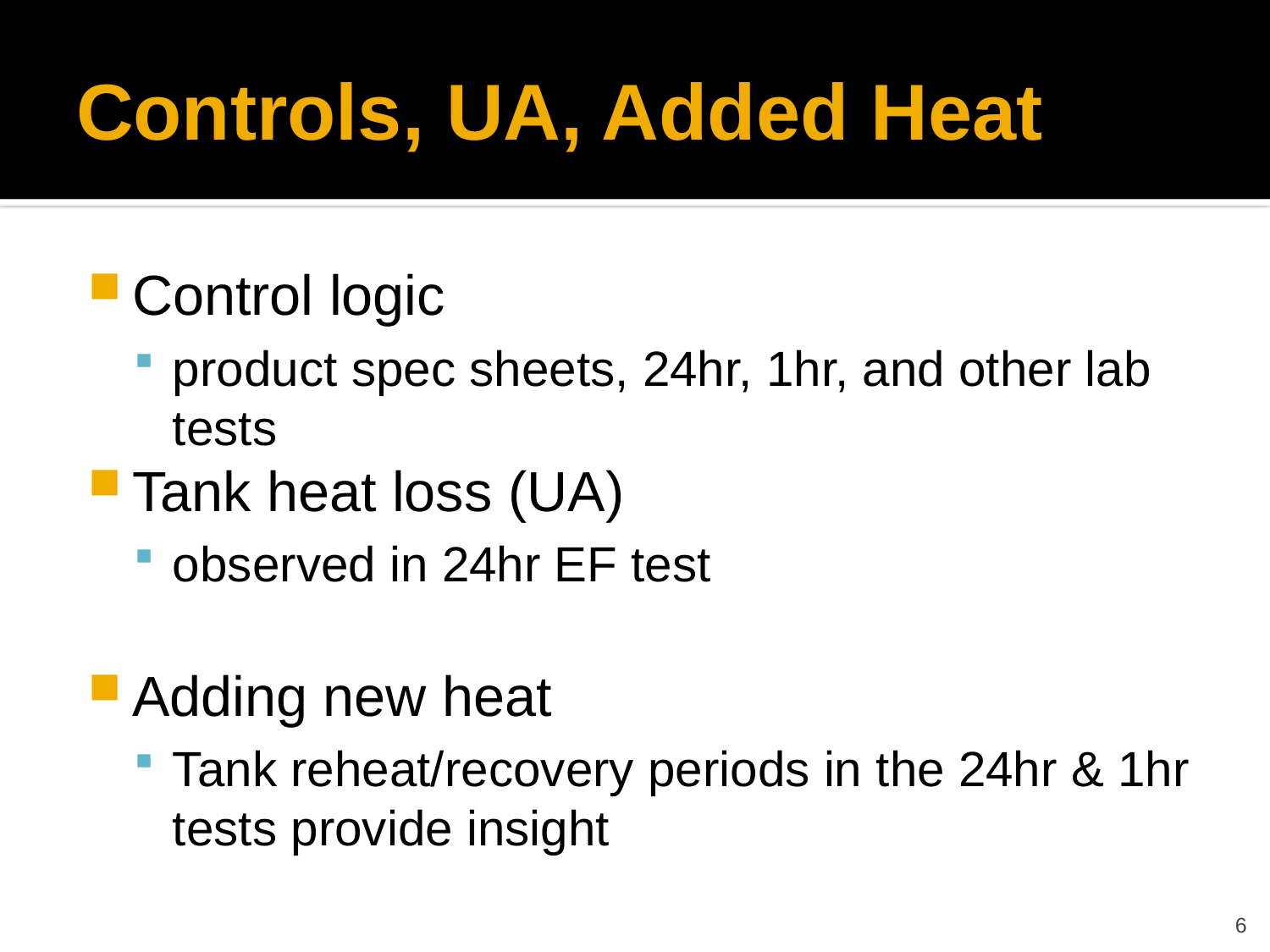

# Controls, UA, Added Heat
Control logic
product spec sheets, 24hr, 1hr, and other lab tests
Tank heat loss (UA)
observed in 24hr EF test

Adding new heat
Tank reheat/recovery periods in the 24hr & 1hr tests provide insight
6